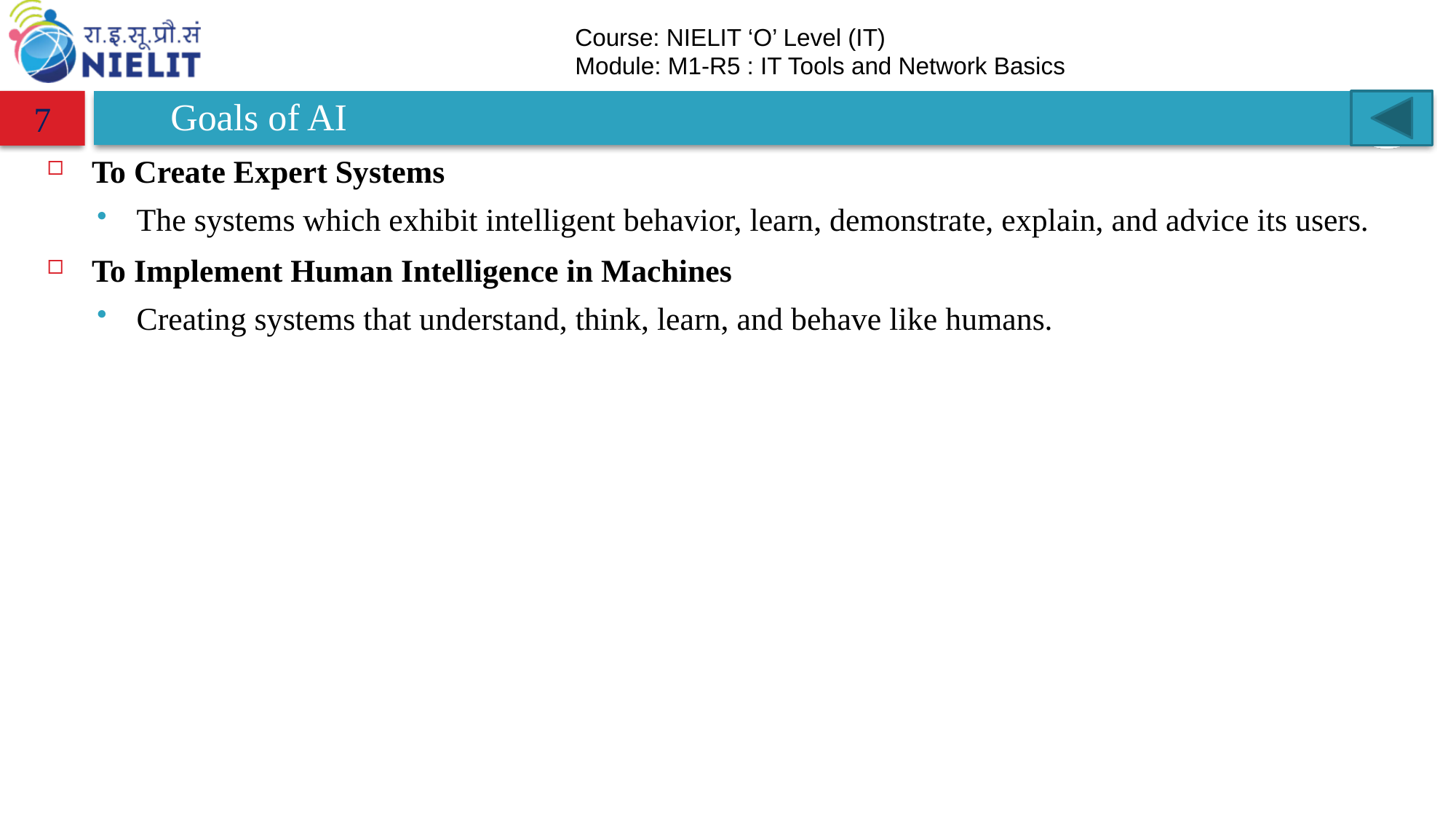

# Goals of AI
7
To Create Expert Systems
The systems which exhibit intelligent behavior, learn, demonstrate, explain, and advice its users.
To Implement Human Intelligence in Machines
Creating systems that understand, think, learn, and behave like humans.